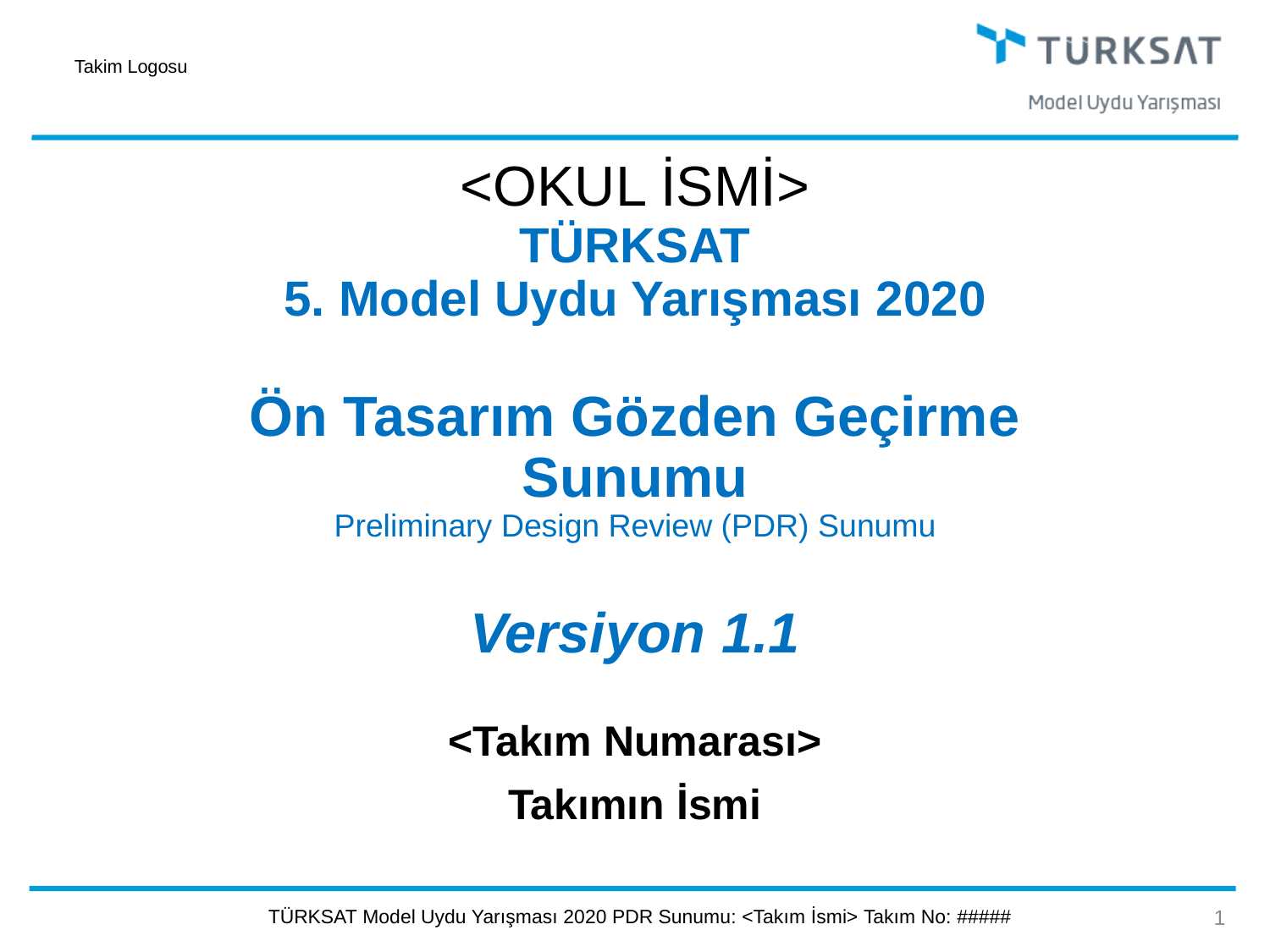

<OKUL İSMİ>
# TÜRKSAT 5. Model Uydu Yarışması 2020 Ön Tasarım Gözden Geçirme Sunumu Preliminary Design Review (PDR) Sunumu Versiyon 1.1
<Takım Numarası>
Takımın İsmi
1